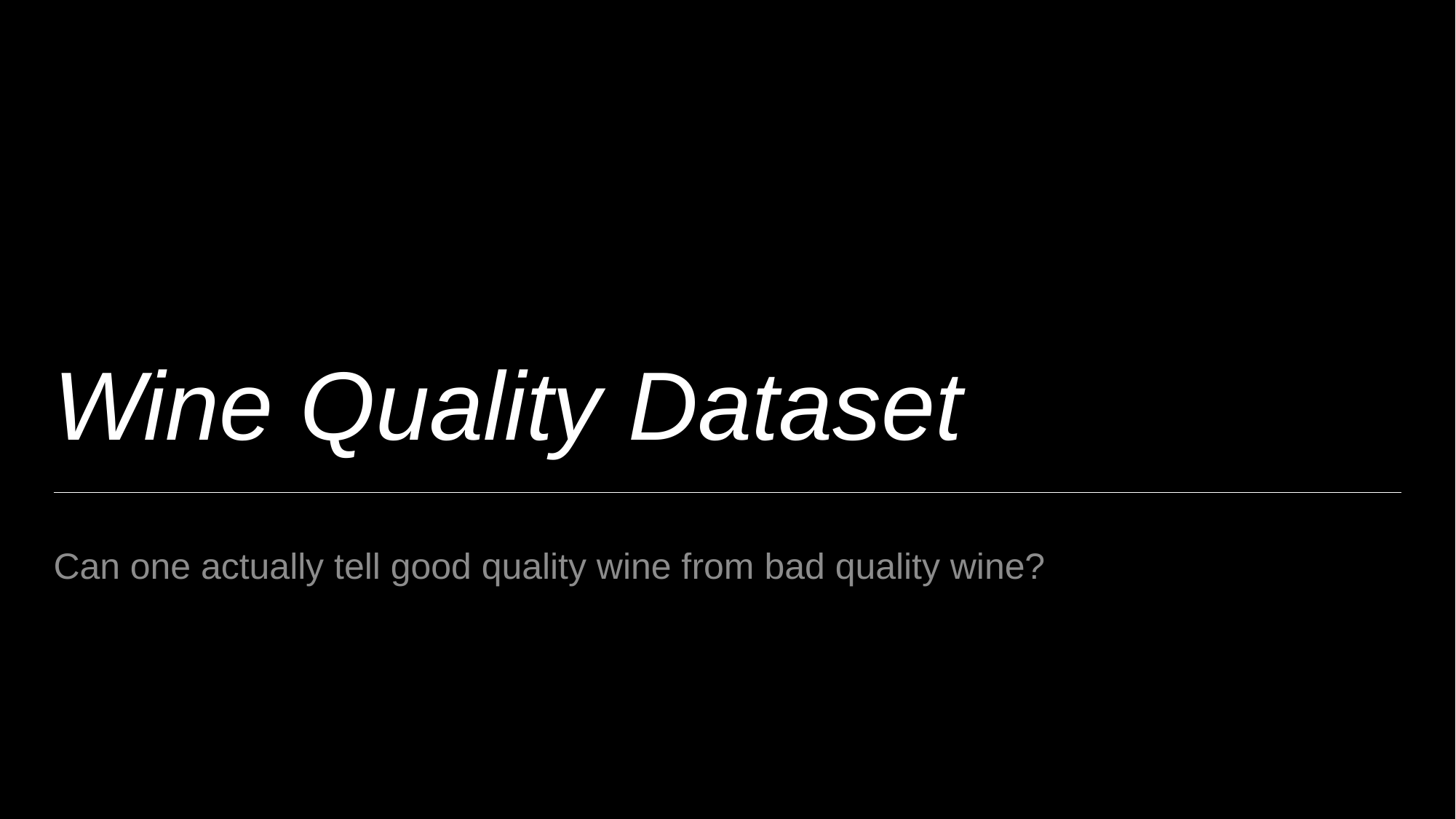

# Wine Quality Dataset
Can one actually tell good quality wine from bad quality wine?